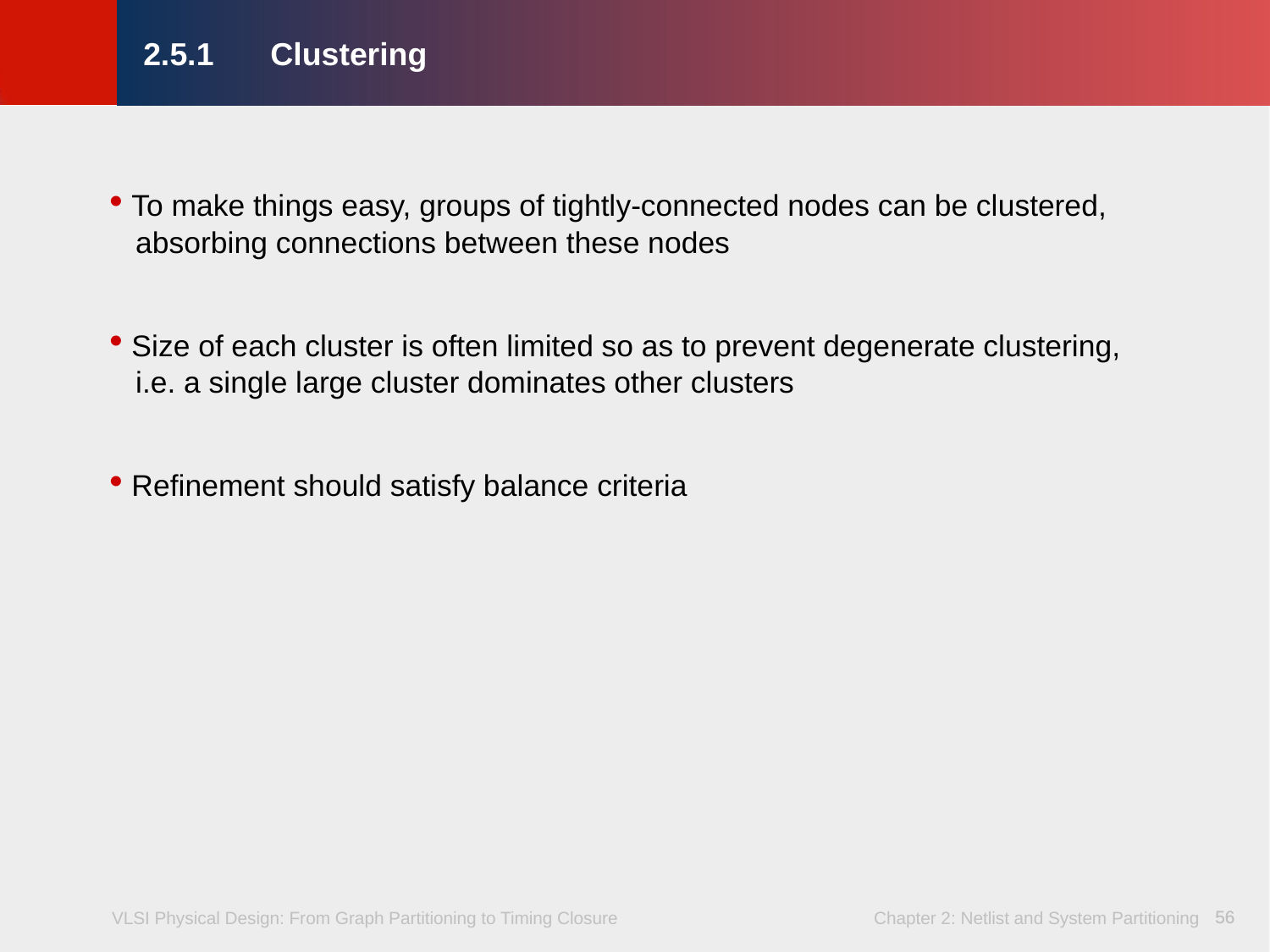

2.5.1	Clustering
 To make things easy, groups of tightly-connected nodes can be clustered,
   absorbing connections between these nodes

 Size of each cluster is often limited so as to prevent degenerate clustering,
   i.e. a single large cluster dominates other clusters

 Refinement should satisfy balance criteria
56
56